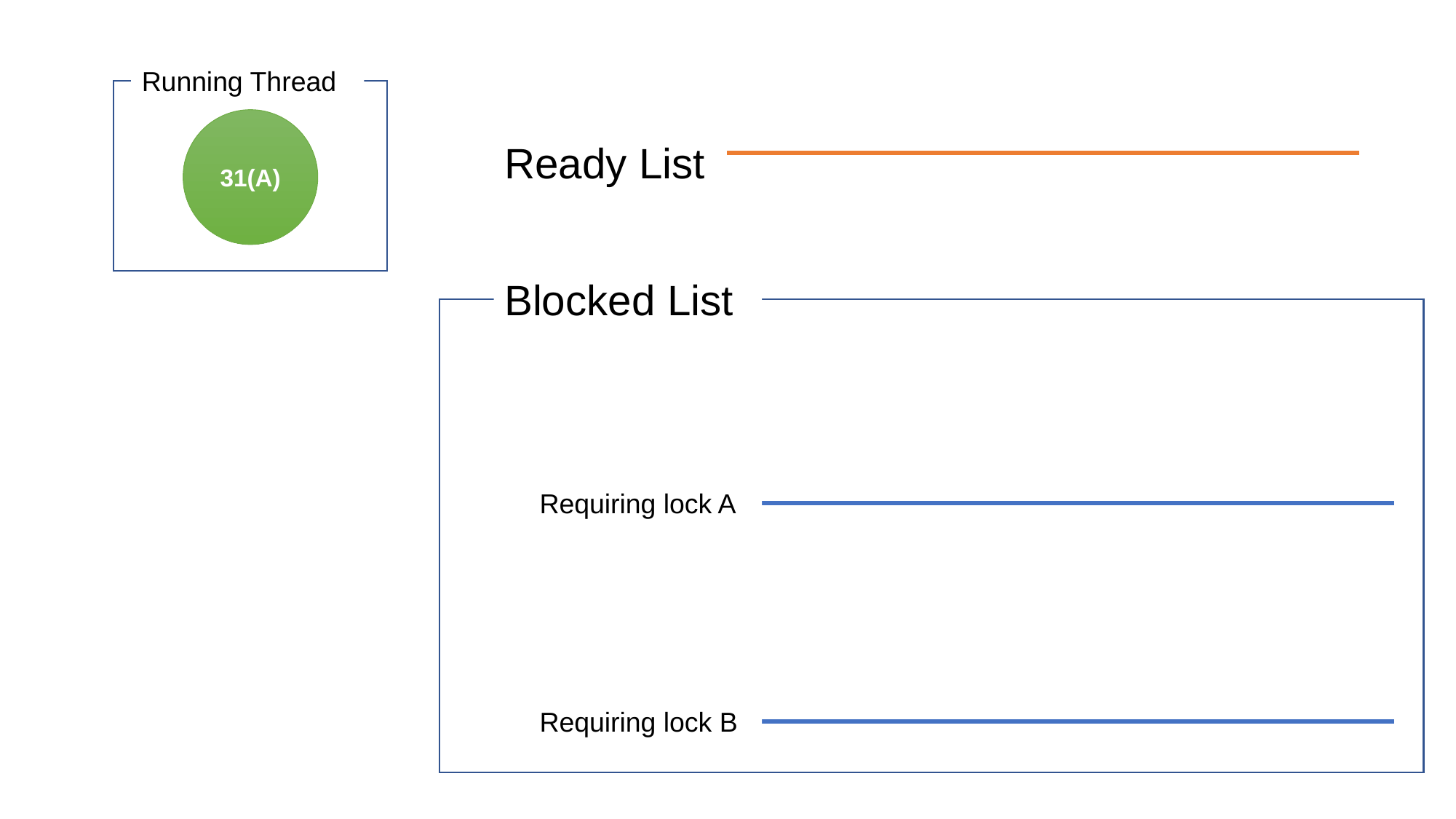

Running Thread

31(A)
Ready List
Blocked List

Requiring lock A
Requiring lock B